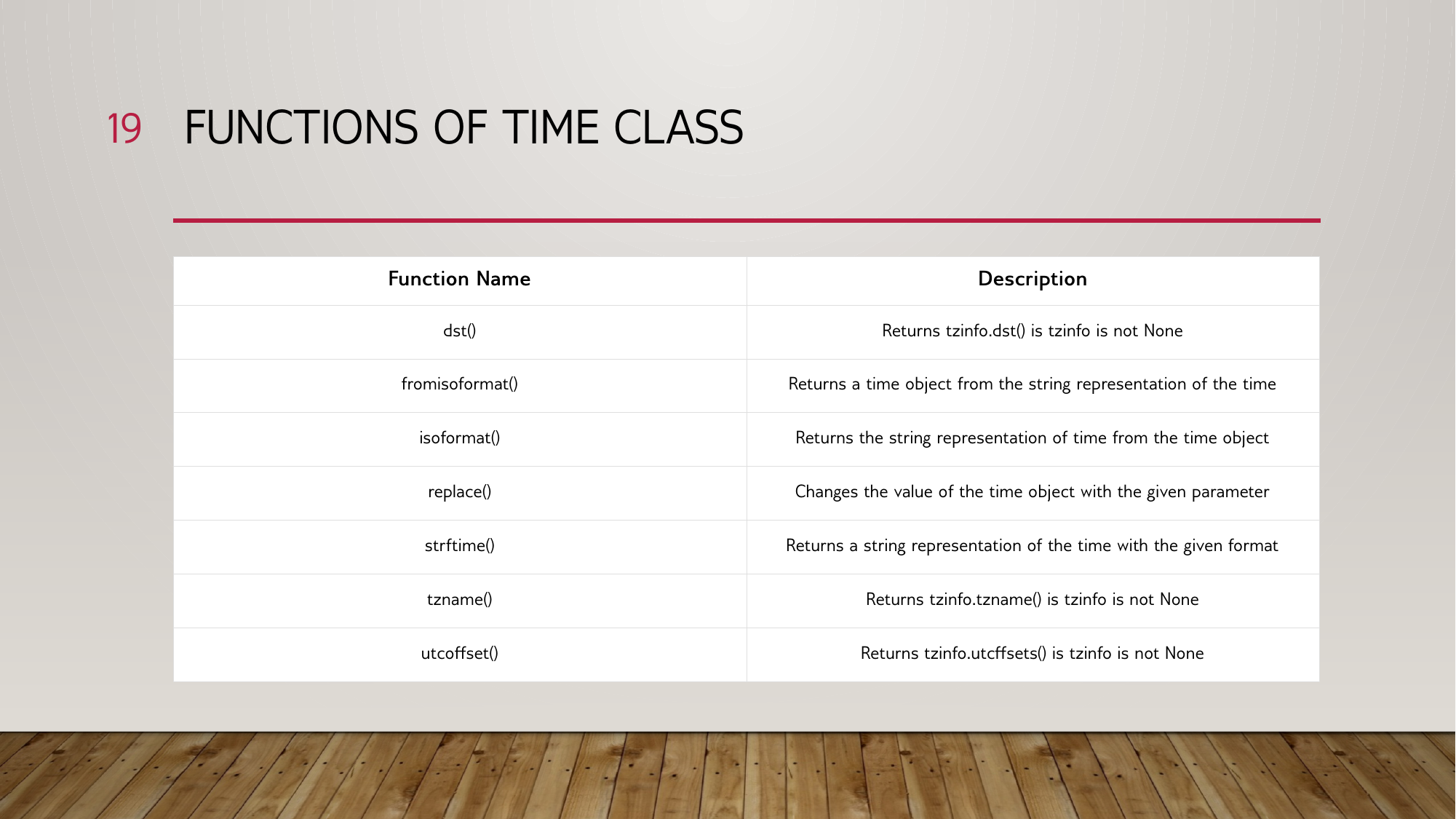

19
# Functions of time class
| Function Name | Description |
| --- | --- |
| dst() | Returns tzinfo.dst() is tzinfo is not None |
| fromisoformat() | Returns a time object from the string representation of the time |
| isoformat() | Returns the string representation of time from the time object |
| replace() | Changes the value of the time object with the given parameter |
| strftime() | Returns a string representation of the time with the given format |
| tzname() | Returns tzinfo.tzname() is tzinfo is not None |
| utcoffset() | Returns tzinfo.utcffsets() is tzinfo is not None |